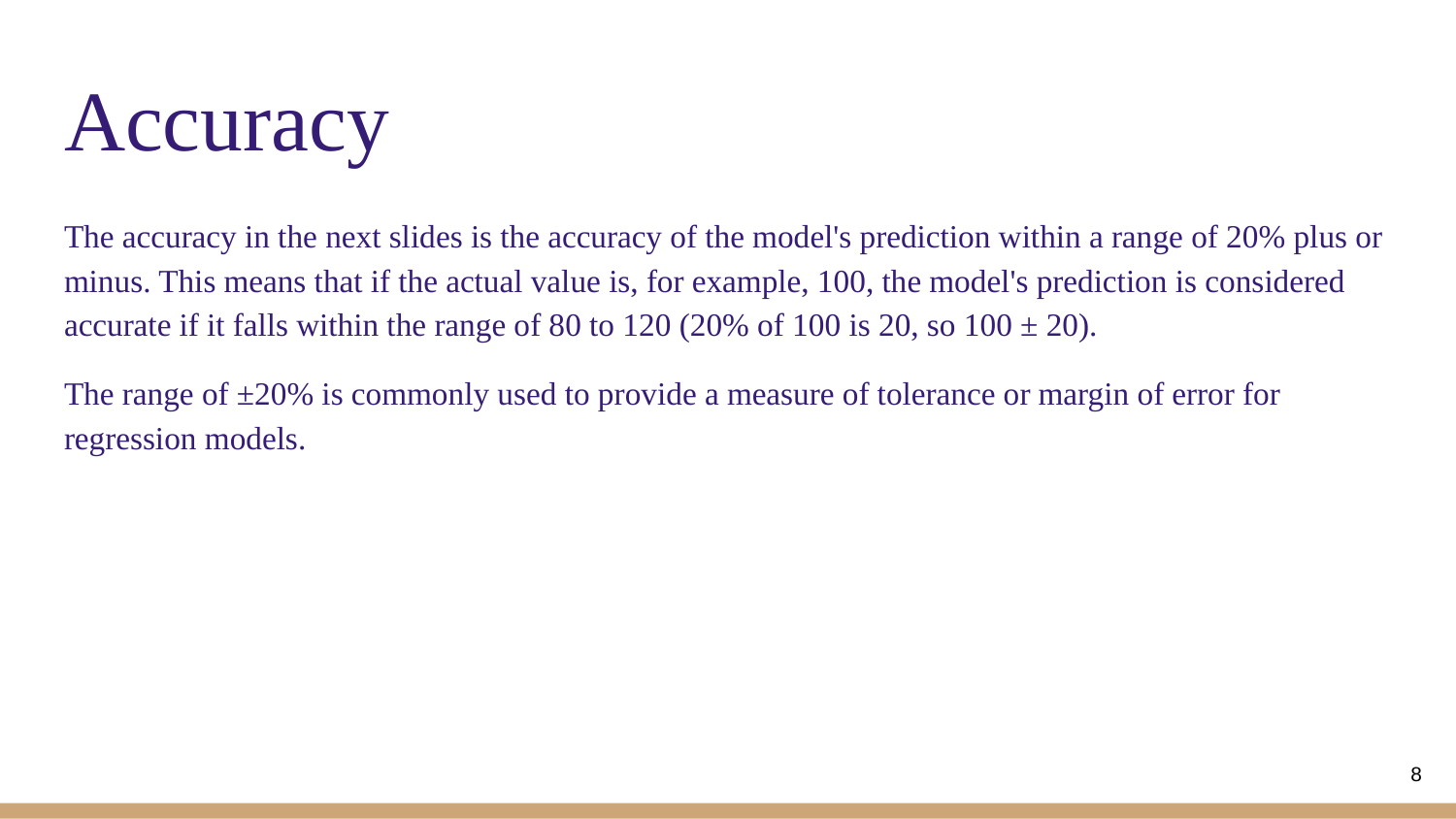

# Accuracy
The accuracy in the next slides is the accuracy of the model's prediction within a range of 20% plus or minus. This means that if the actual value is, for example, 100, the model's prediction is considered accurate if it falls within the range of 80 to 120 (20% of 100 is 20, so 100 ± 20).
The range of ±20% is commonly used to provide a measure of tolerance or margin of error for regression models.
8